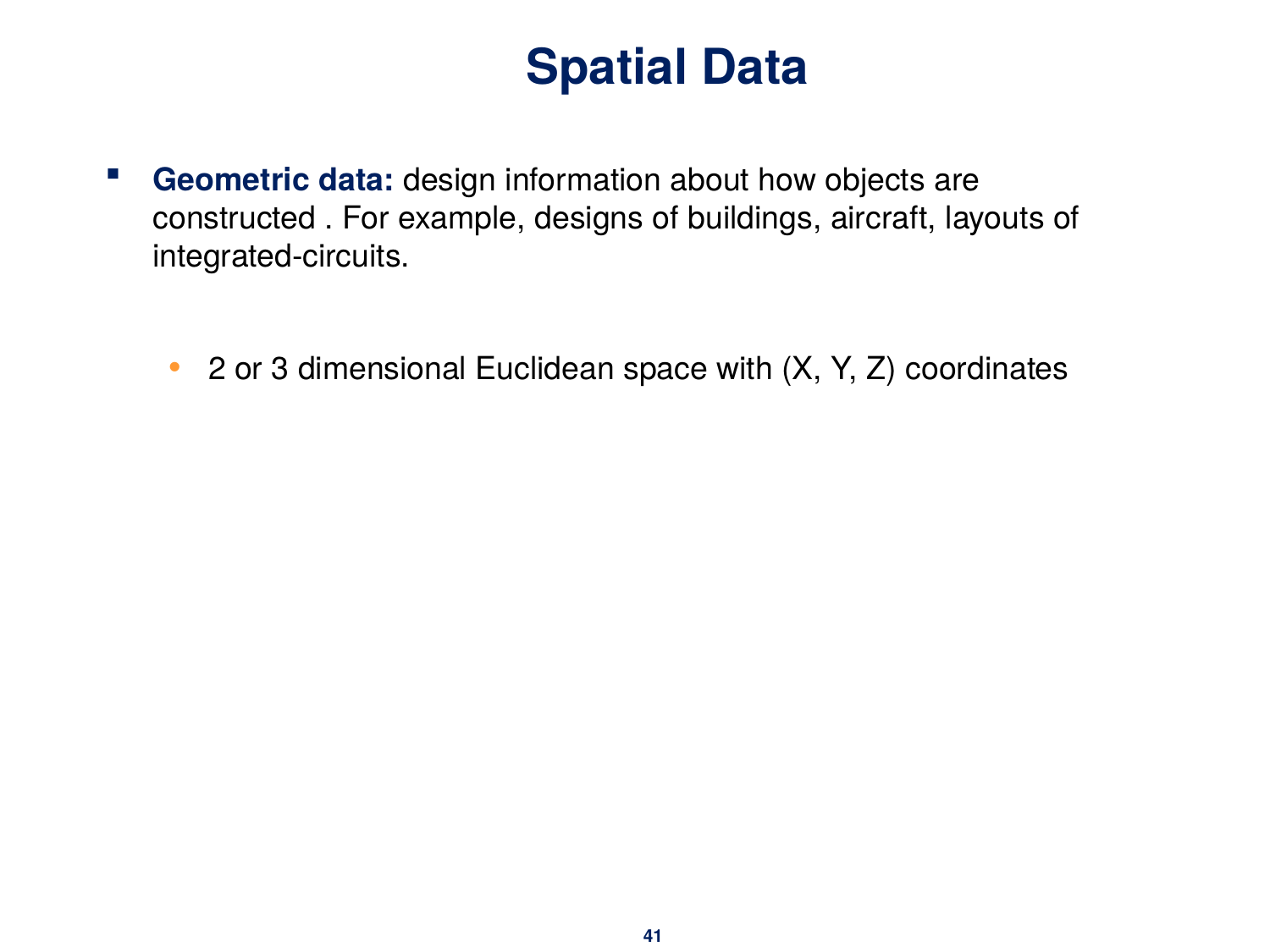

# Spatial Data
Geometric data: design information about how objects are constructed . For example, designs of buildings, aircraft, layouts of integrated-circuits.

2 or 3 dimensional Euclidean space with (X, Y, Z) coordinates